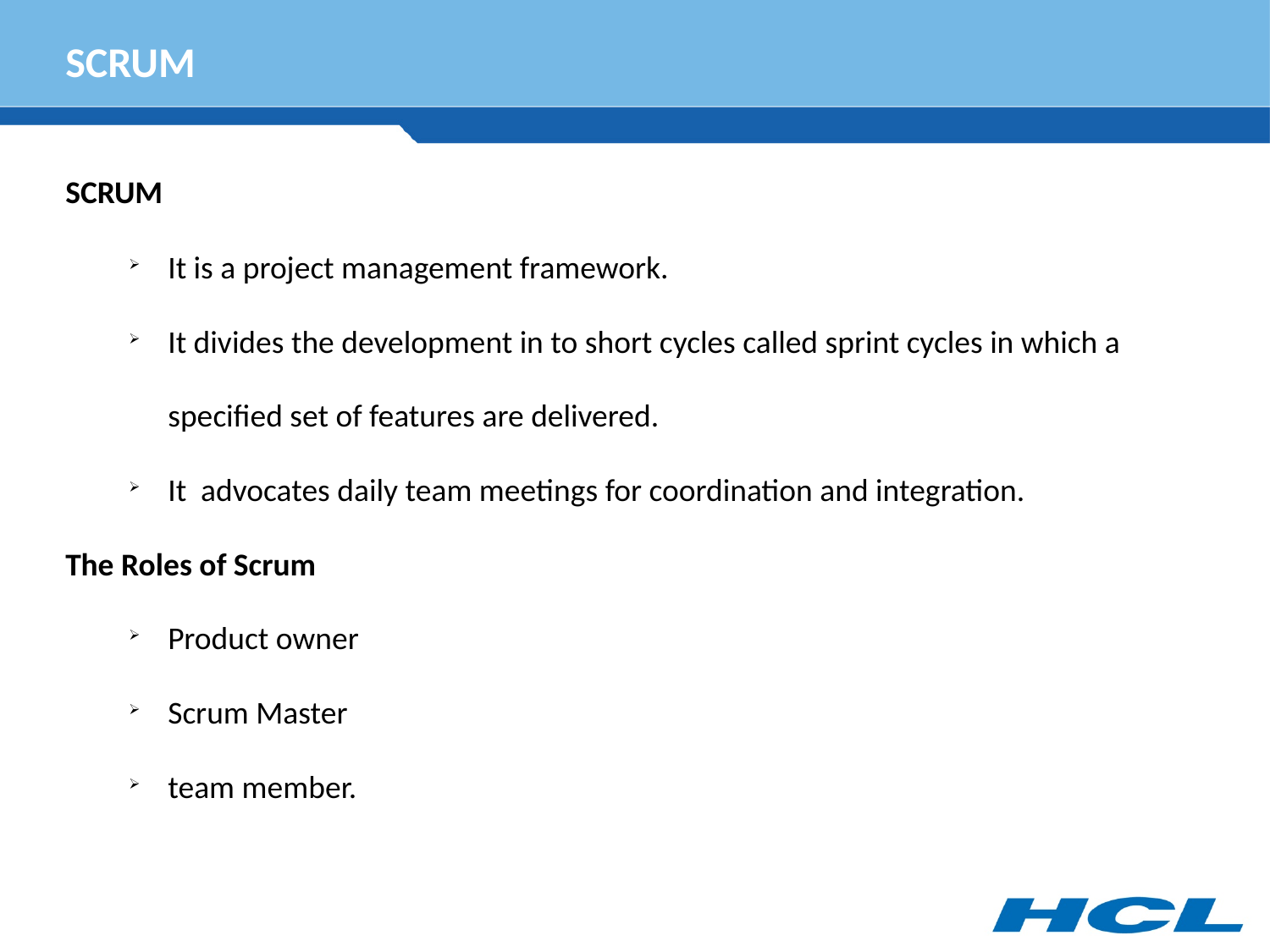

SCRUM
SCRUM
It is a project management framework.
It divides the development in to short cycles called sprint cycles in which a specified set of features are delivered.
It  advocates daily team meetings for coordination and integration.
The Roles of Scrum
Product owner
Scrum Master
team member.